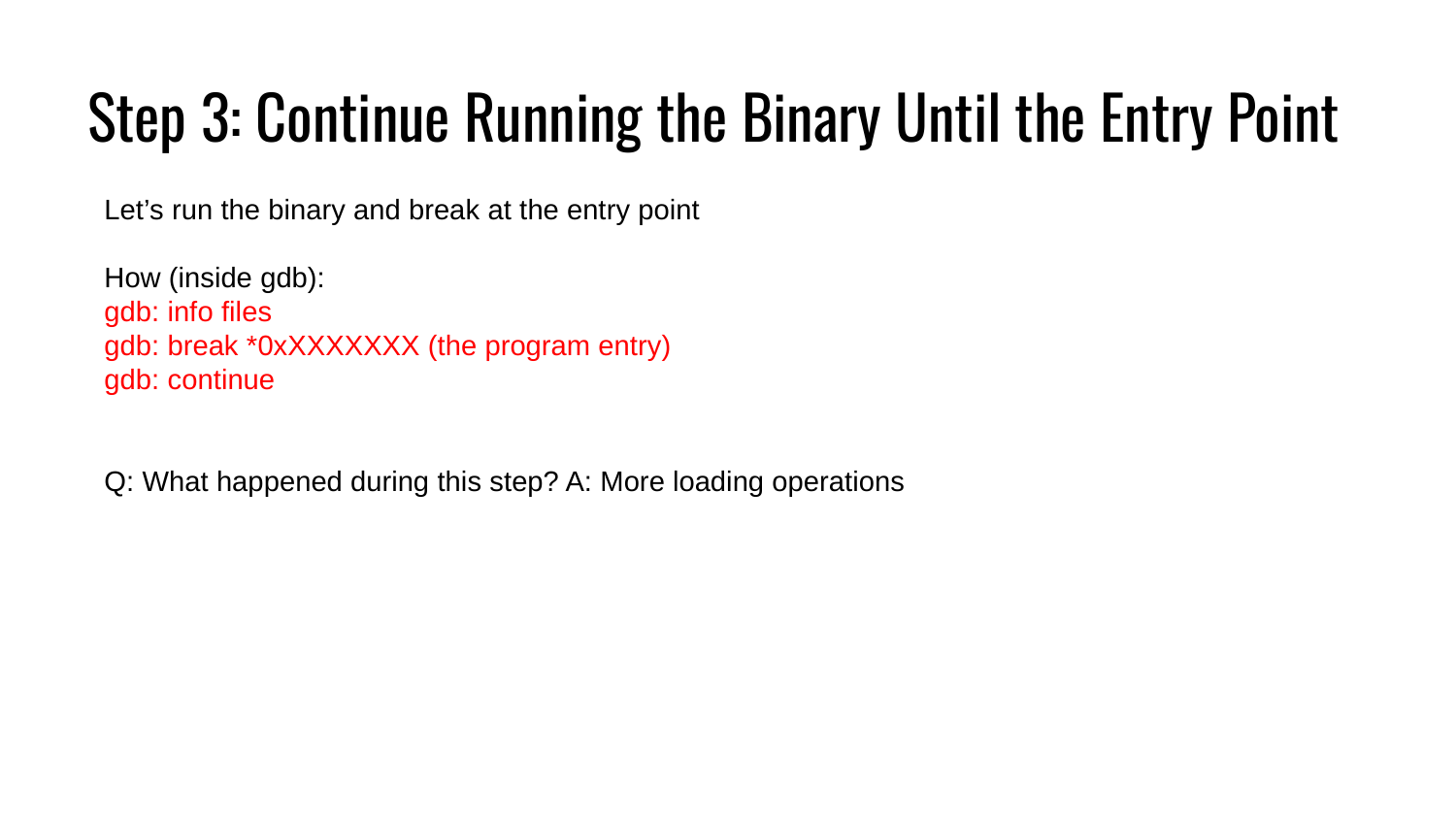

# Step 3: Continue Running the Binary Until the Entry Point
Let’s run the binary and break at the entry point

How (inside gdb):
gdb: info files
gdb: break *0xXXXXXXX (the program entry)
gdb: continue

Q: What happened during this step? A: More loading operations